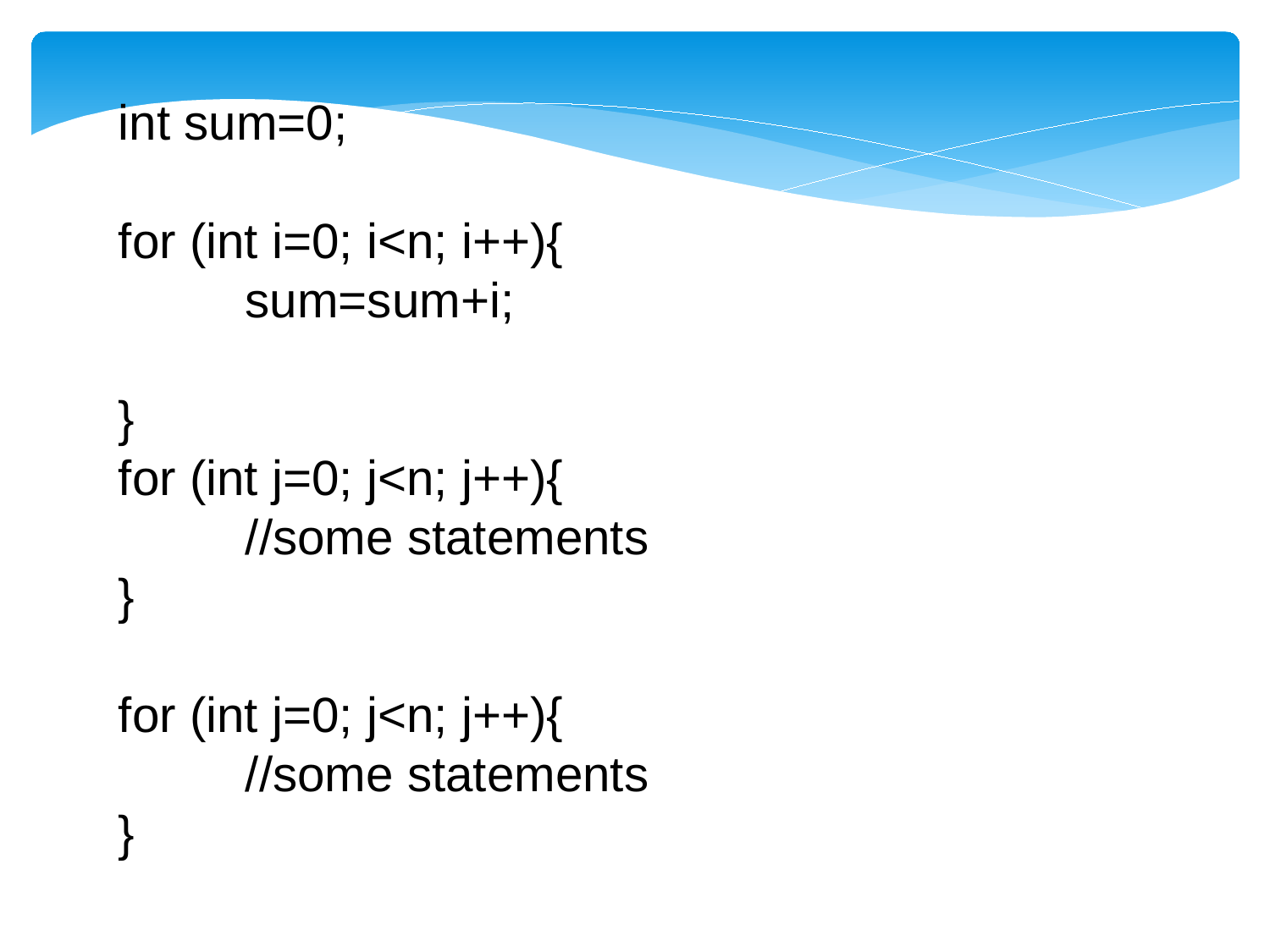

int sum=0;

for (int i=0; i<n; i++){
	sum=sum+i;

}
for (int j=0; j<n; j++){
	//some statements
}

for (int j=0; j<n; j++){
	//some statements
}